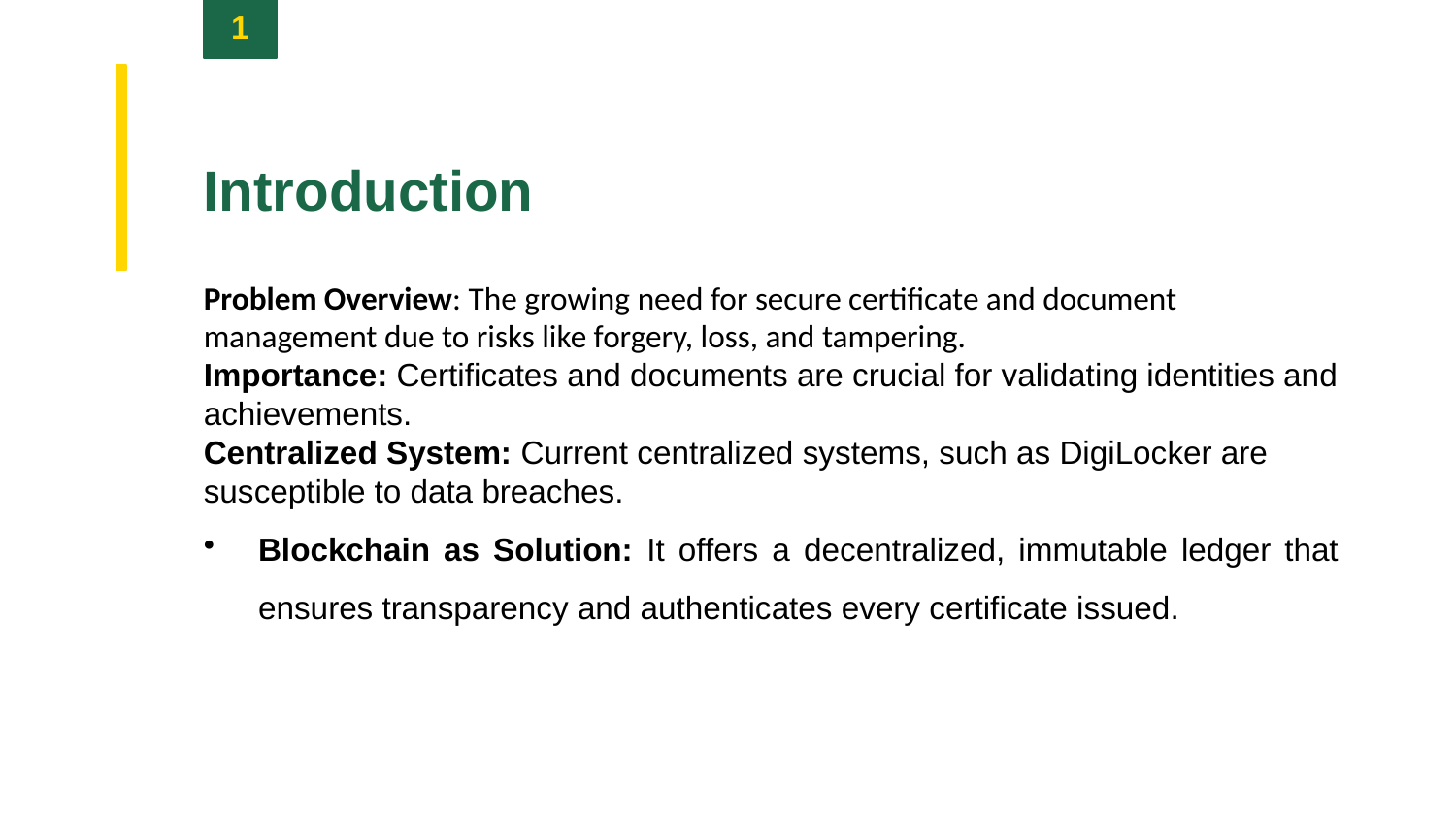

1

Introduction
Problem Overview: The growing need for secure certificate and document management due to risks like forgery, loss, and tampering.
Importance: Certificates and documents are crucial for validating identities and achievements.
Centralized System: Current centralized systems, such as DigiLocker are susceptible to data breaches.
Blockchain as Solution: It offers a decentralized, immutable ledger that ensures transparency and authenticates every certificate issued.